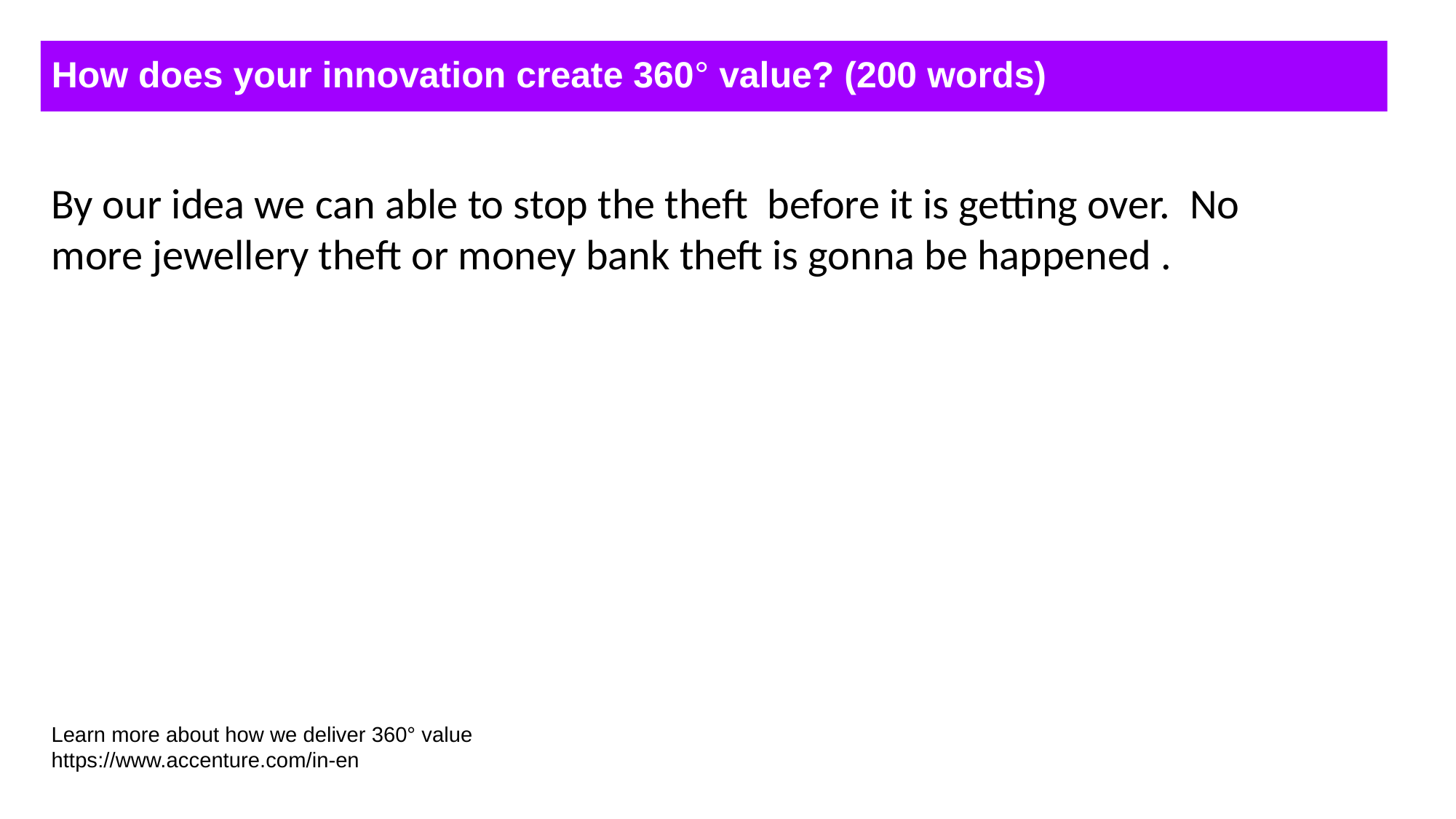

How does your innovation create 360° value? (200 words)
By our idea we can able to stop the theft  before it is getting over.  No more jewellery theft or money bank theft is gonna be happened .
Learn more about how we deliver 360° value
https://www.accenture.com/in-en